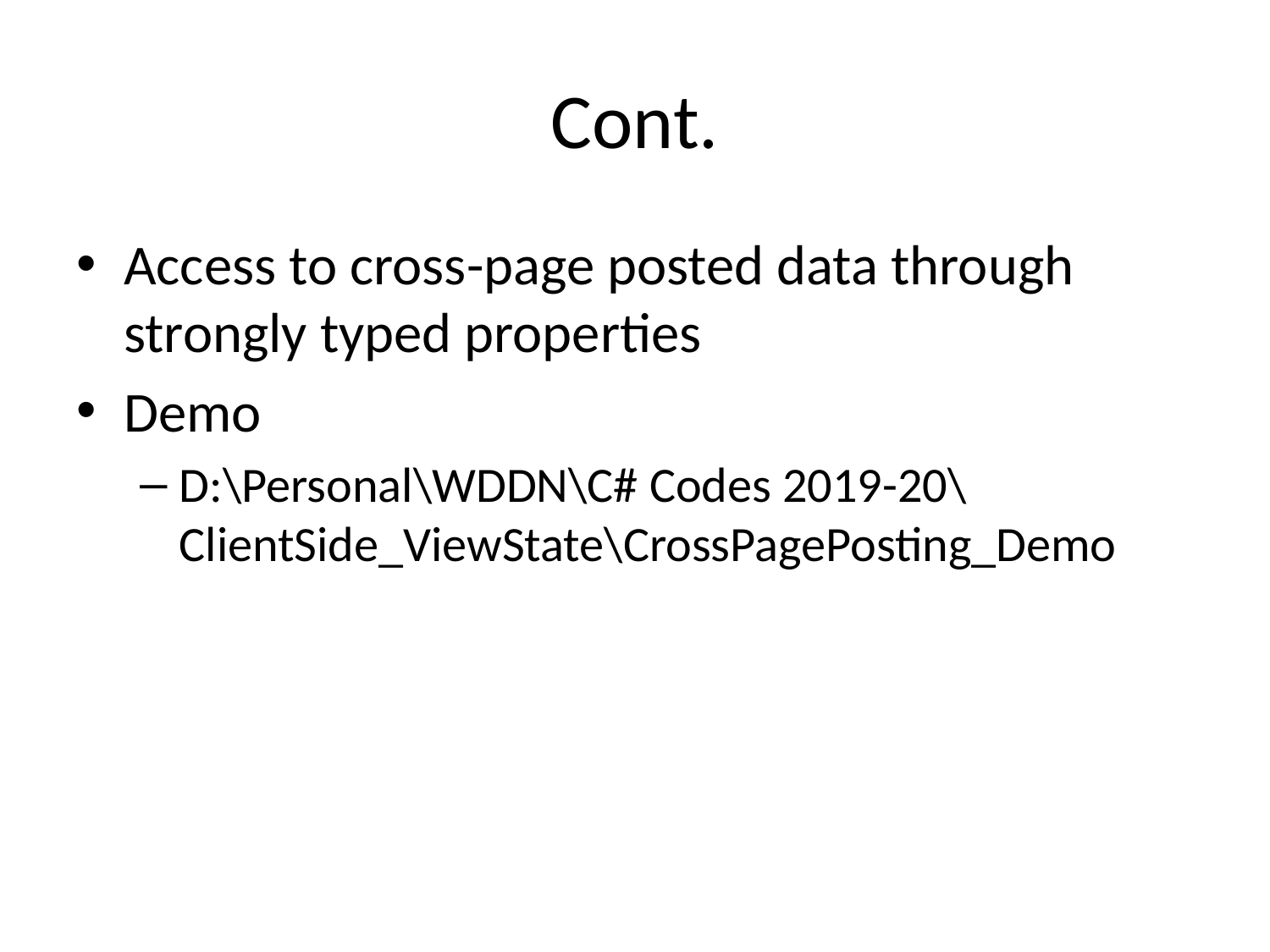

# Cont.
Access to cross-page posted data through strongly typed properties
Demo
D:\Personal\WDDN\C# Codes 2019-20\ClientSide_ViewState\CrossPagePosting_Demo